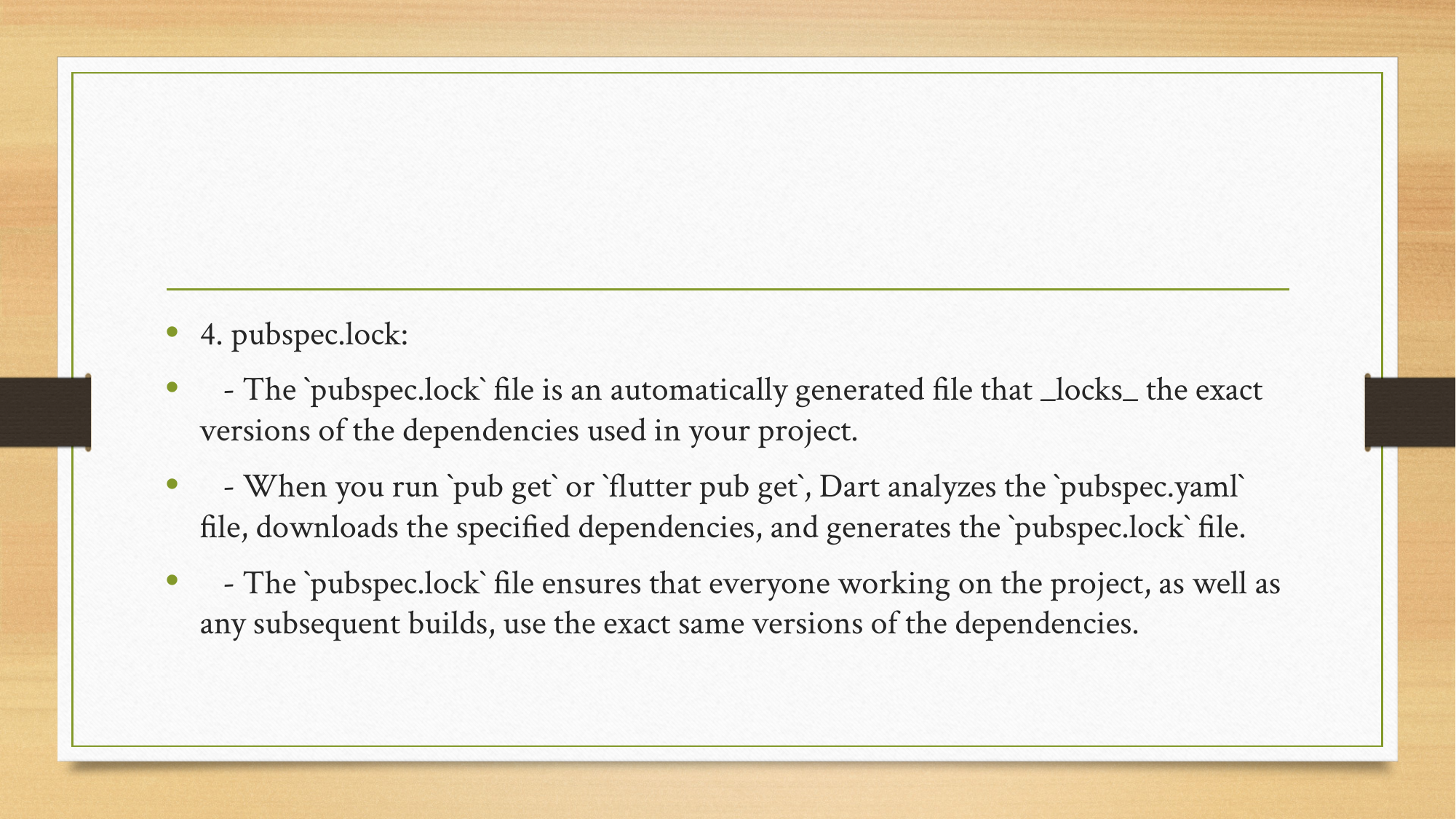

#
4. pubspec.lock:
   - The `pubspec.lock` file is an automatically generated file that _locks_ the exact versions of the dependencies used in your project.
   - When you run `pub get` or `flutter pub get`, Dart analyzes the `pubspec.yaml` file, downloads the specified dependencies, and generates the `pubspec.lock` file.
   - The `pubspec.lock` file ensures that everyone working on the project, as well as any subsequent builds, use the exact same versions of the dependencies.